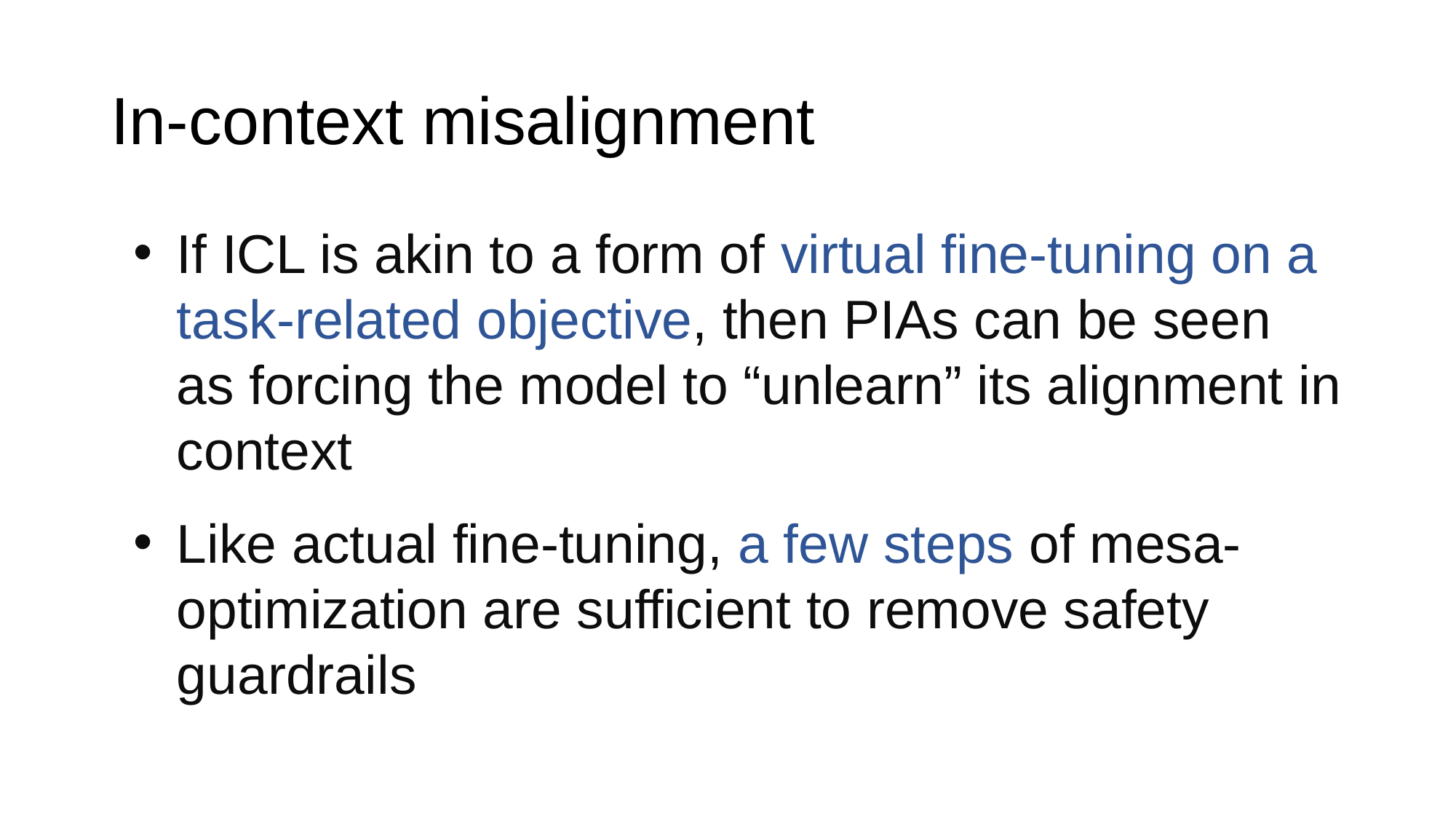

# In-context misalignment
If ICL is akin to a form of virtual fine-tuning on a task-related objective, then PIAs can be seen as forcing the model to “unlearn” its alignment in context
Like actual fine-tuning, a few steps of mesa-optimization are sufficient to remove safety guardrails